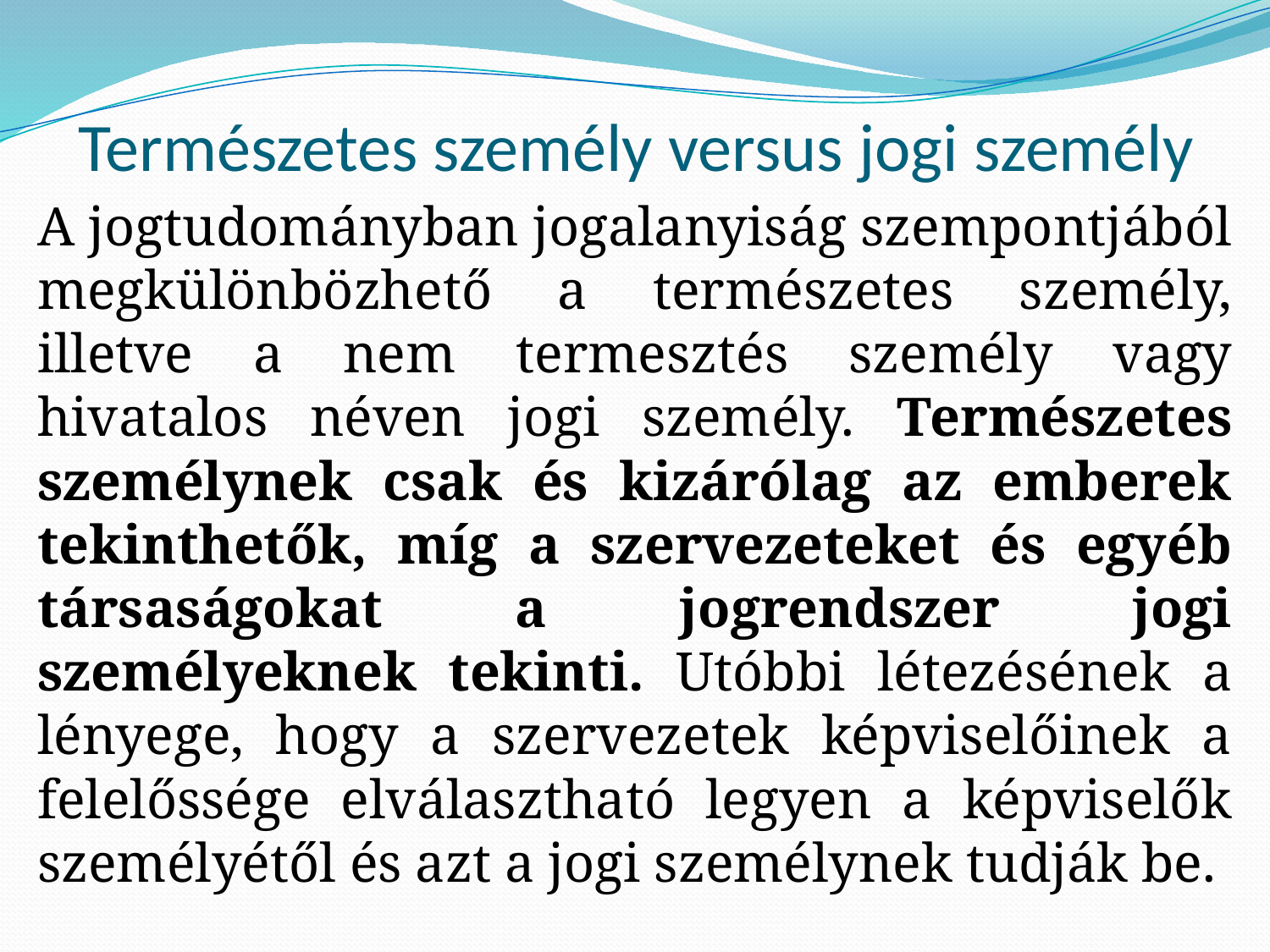

# Természetes személy versus jogi személy
A jogtudományban jogalanyiság szempontjából megkülönbözhető a természetes személy, illetve a nem termesztés személy vagy hivatalos néven jogi személy. Természetes személynek csak és kizárólag az emberek tekinthetők, míg a szervezeteket és egyéb társaságokat a jogrendszer jogi személyeknek tekinti. Utóbbi létezésének a lényege, hogy a szervezetek képviselőinek a felelőssége elválasztható legyen a képviselők személyétől és azt a jogi személynek tudják be.